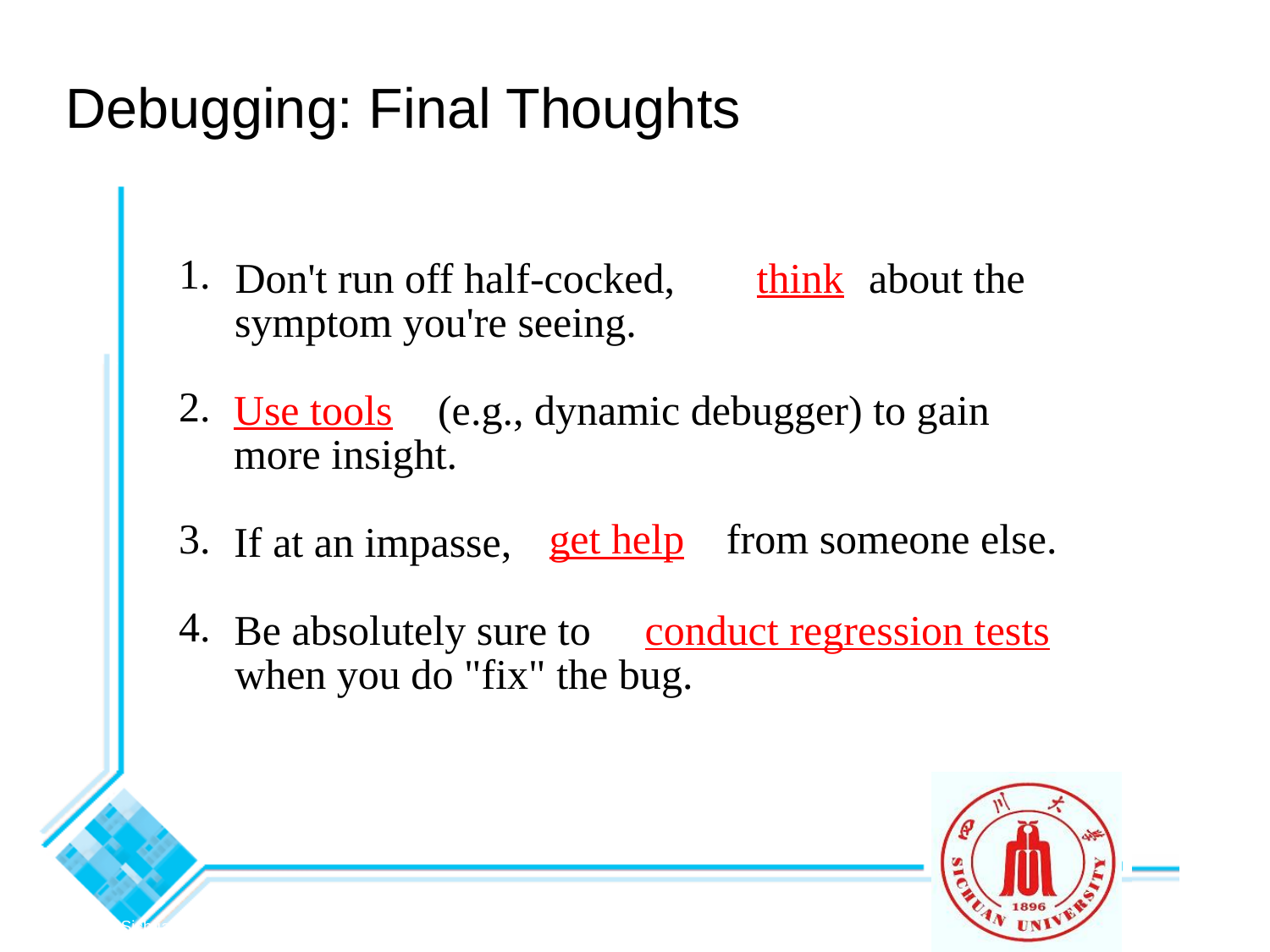

Debugging: Final Thoughts
1.

Don't run off half-cocked,
think
 about the

symptom you're seeing.

2.

Use tools
 (e.g., dynamic debugger) to gain

more insight.

3.

get help
 from someone else.

If at an impasse,

4.
Be absolutely sure to
conduct regression tests

when you do "fix" the bug.
© 2010 Sichuan University All rights reserved.  |  Confidential
72